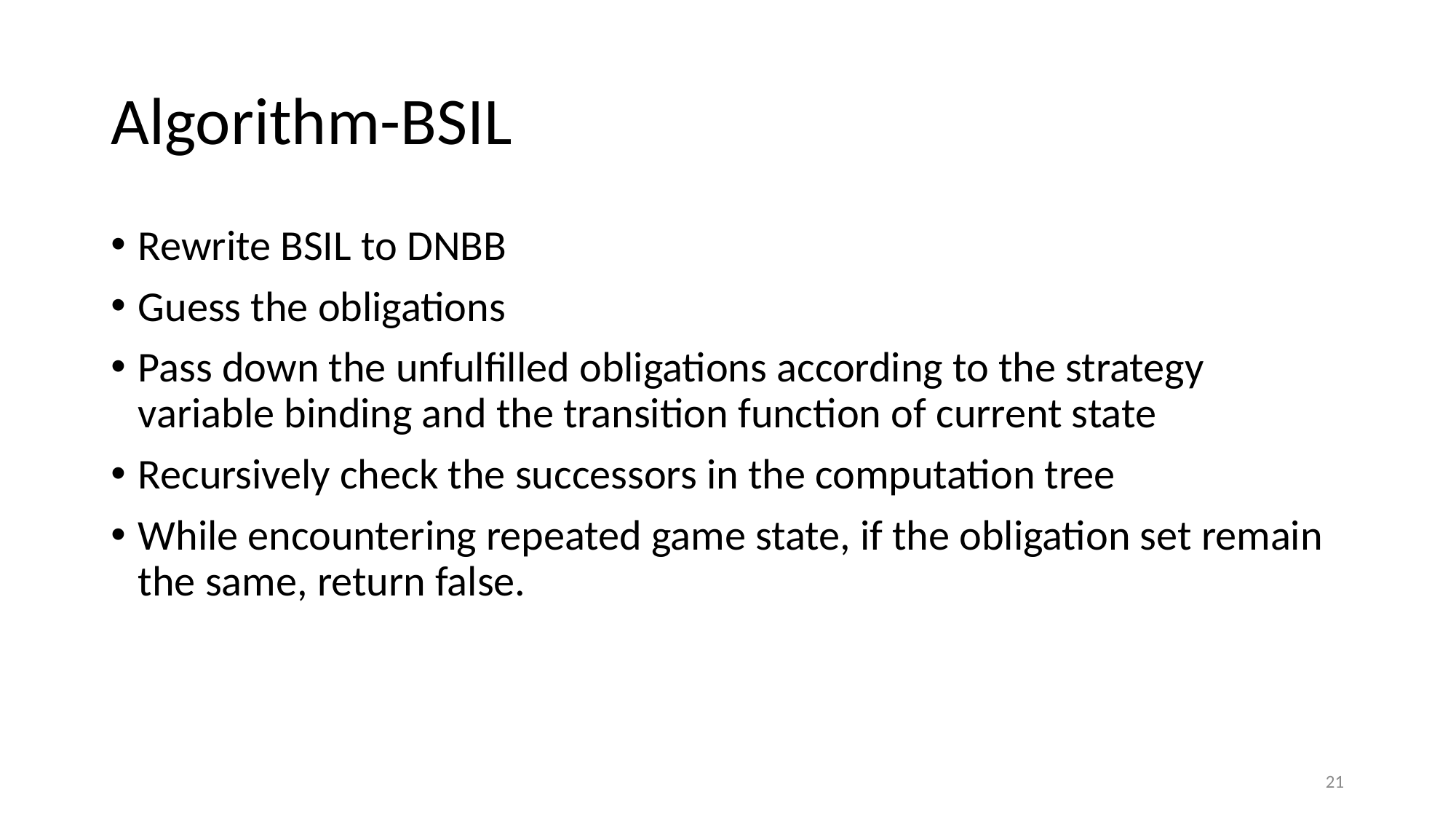

# Algorithm-BSIL
Rewrite BSIL to DNBB
Guess the obligations
Pass down the unfulfilled obligations according to the strategy variable binding and the transition function of current state
Recursively check the successors in the computation tree
While encountering repeated game state, if the obligation set remain the same, return false.
21